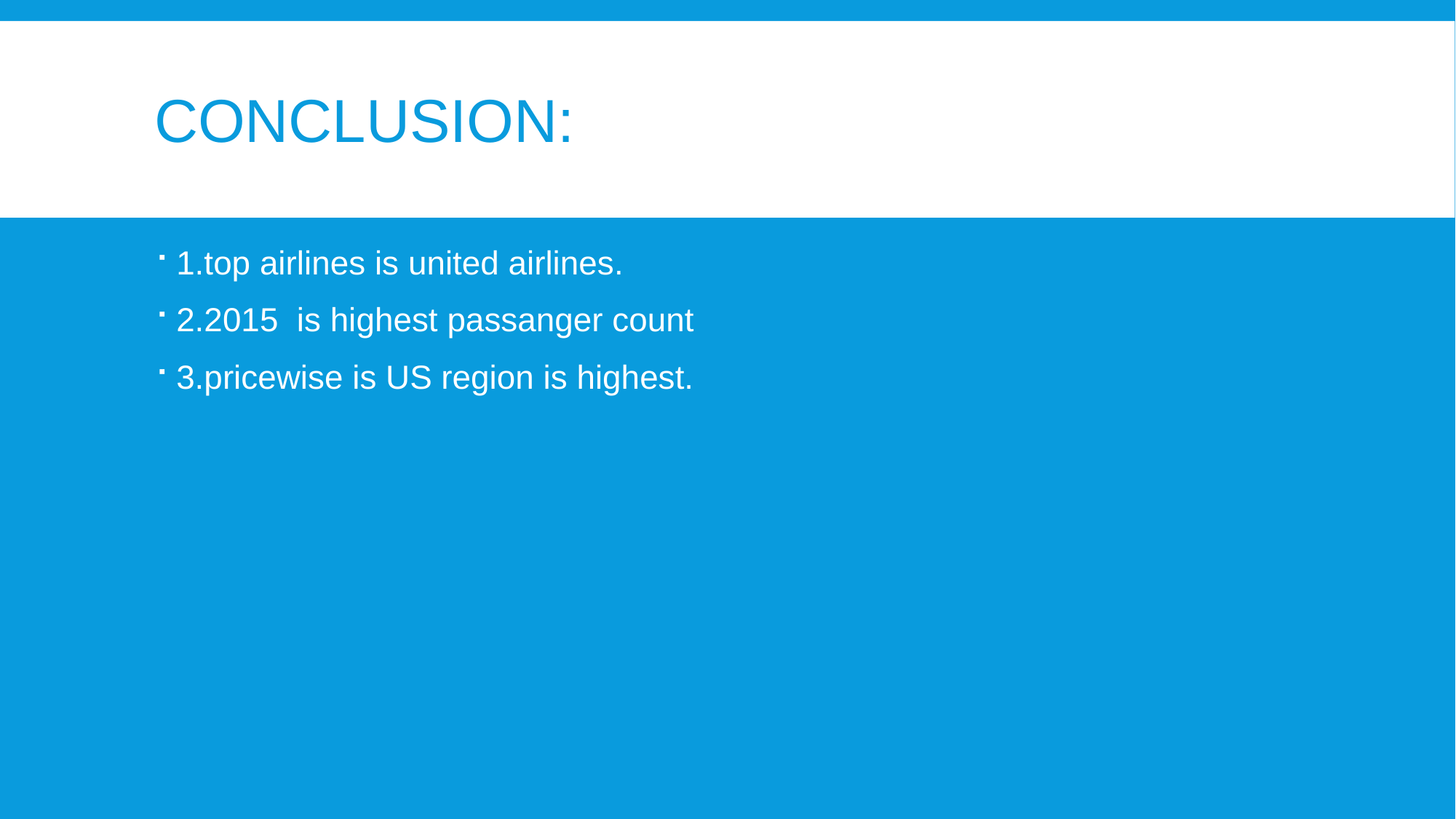

# CONCLUSION:
1.top airlines is united airlines.
2.2015  is highest passanger count
3.pricewise is US region is highest.